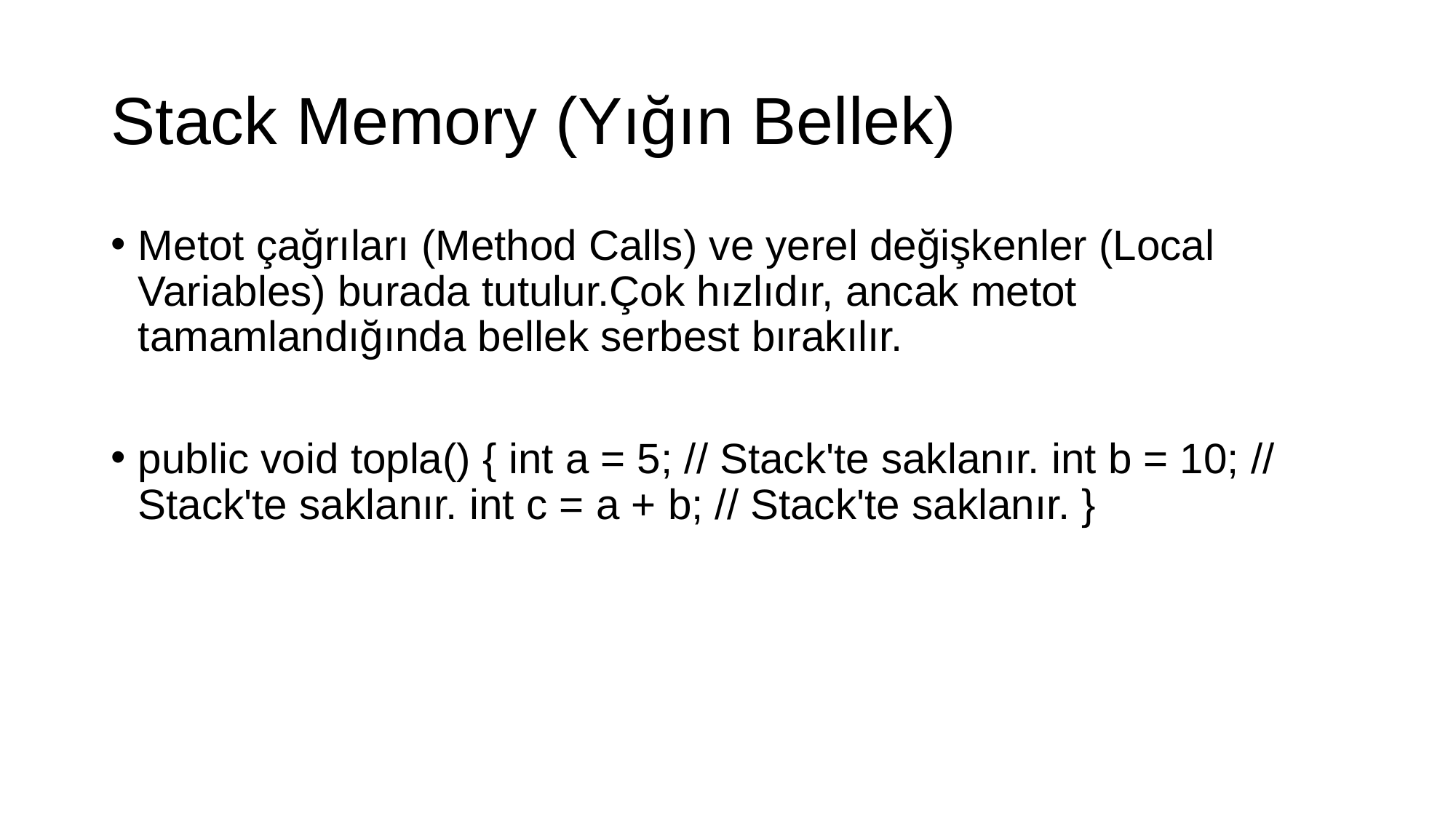

# Stack Memory (Yığın Bellek)
Metot çağrıları (Method Calls) ve yerel değişkenler (Local Variables) burada tutulur.Çok hızlıdır, ancak metot tamamlandığında bellek serbest bırakılır.

public void topla() { int a = 5; // Stack'te saklanır. int b = 10; // Stack'te saklanır. int c = a + b; // Stack'te saklanır. }